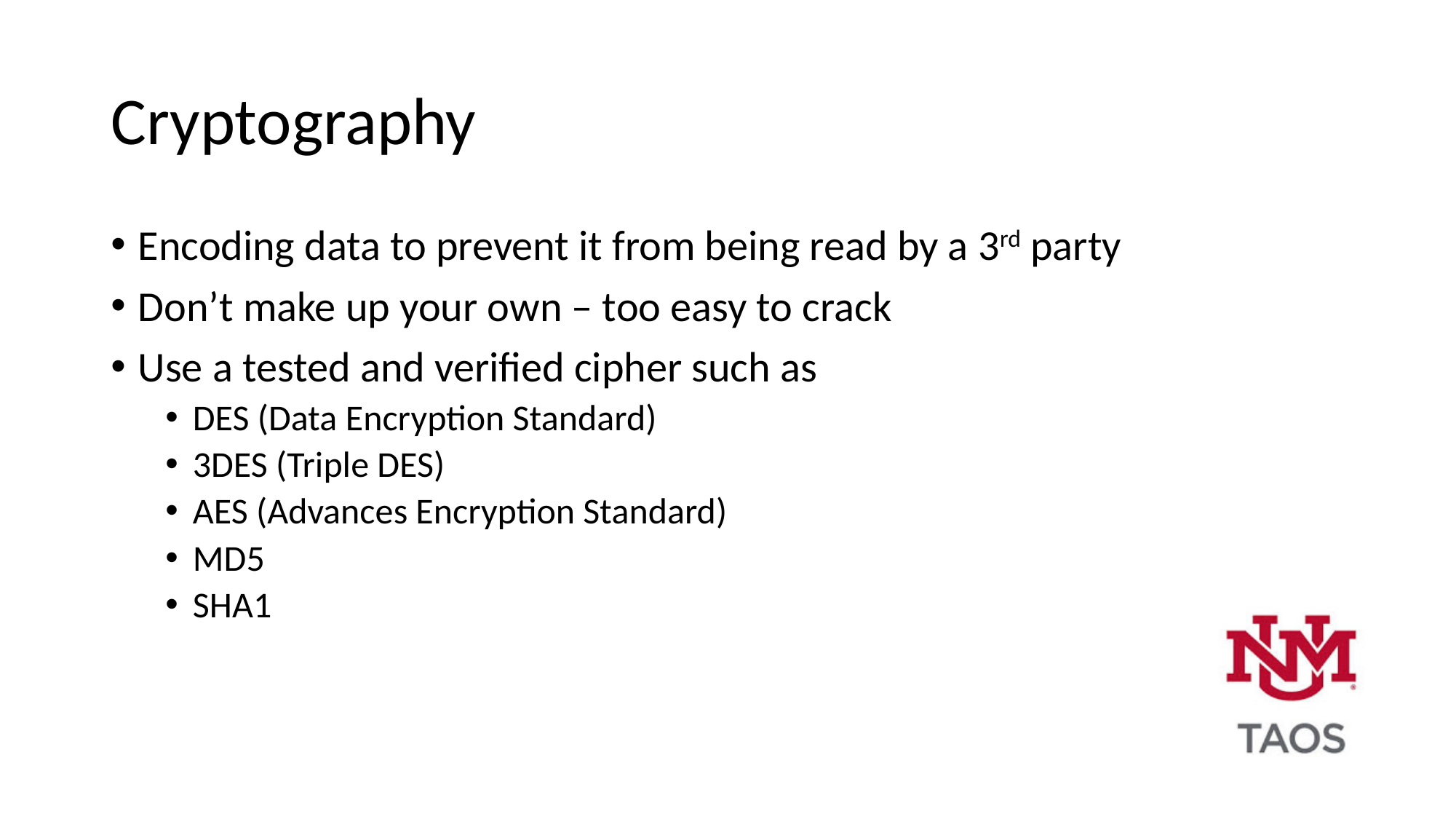

# Cryptography
Encoding data to prevent it from being read by a 3rd party
Don’t make up your own – too easy to crack
Use a tested and verified cipher such as
DES (Data Encryption Standard)
3DES (Triple DES)
AES (Advances Encryption Standard)
MD5
SHA1